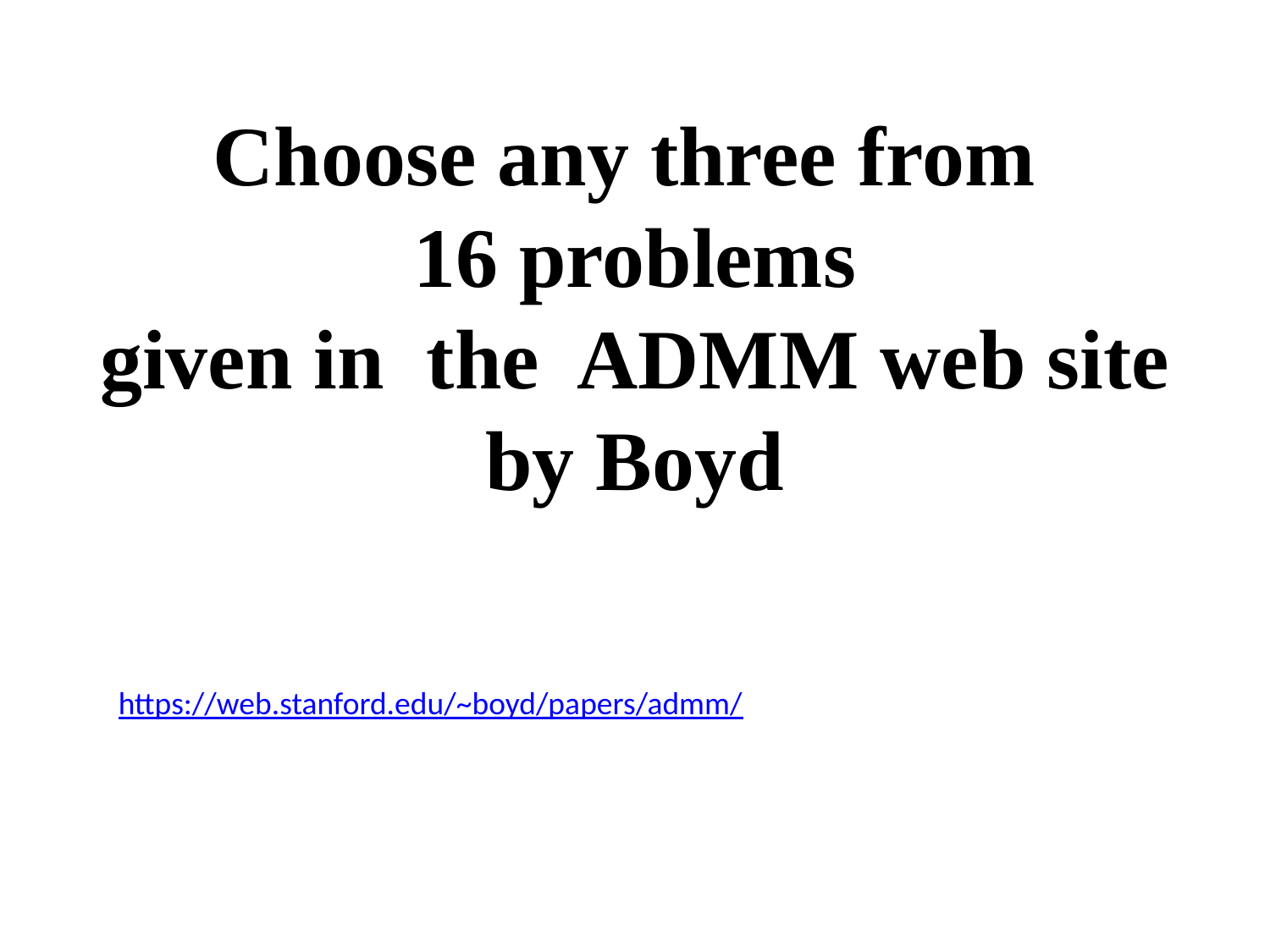

Choose any three from
16 problems
given in  the  ADMM web site
by Boyd
https://web.stanford.edu/~boyd/papers/admm/